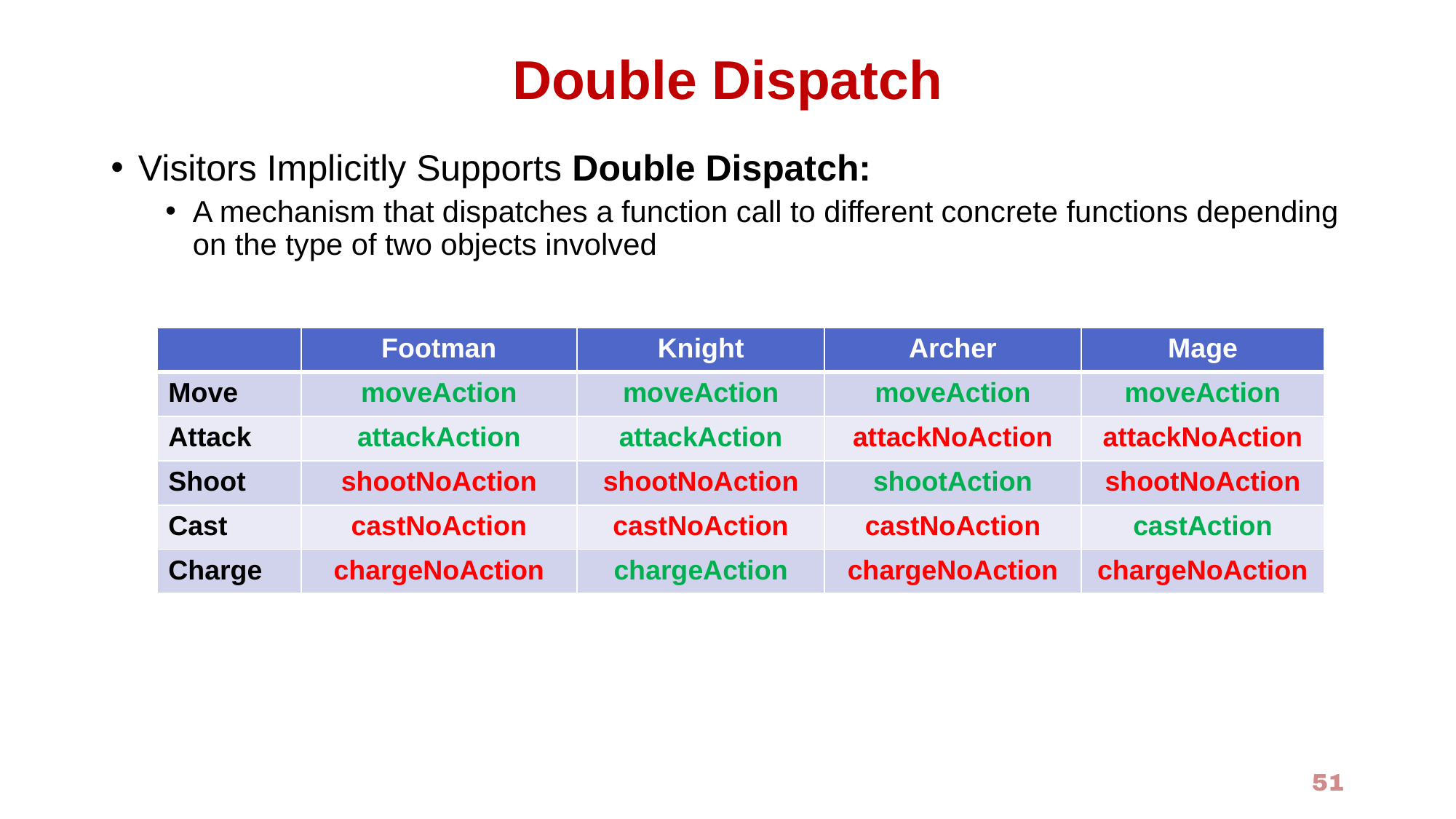

# Double Dispatch
Visitors Implicitly Supports Double Dispatch:
A mechanism that dispatches a function call to different concrete functions depending on the type of two objects involved

|  | Footman | Knight | Archer | Mage |
| --- | --- | --- | --- | --- |
| Move | moveAction | moveAction | moveAction | moveAction |
| Attack | attackAction | attackAction | attackNoAction | attackNoAction |
| Shoot | shootNoAction | shootNoAction | shootAction | shootNoAction |
| Cast | castNoAction | castNoAction | castNoAction | castAction |
| Charge | chargeNoAction | chargeAction | chargeNoAction | chargeNoAction |
51